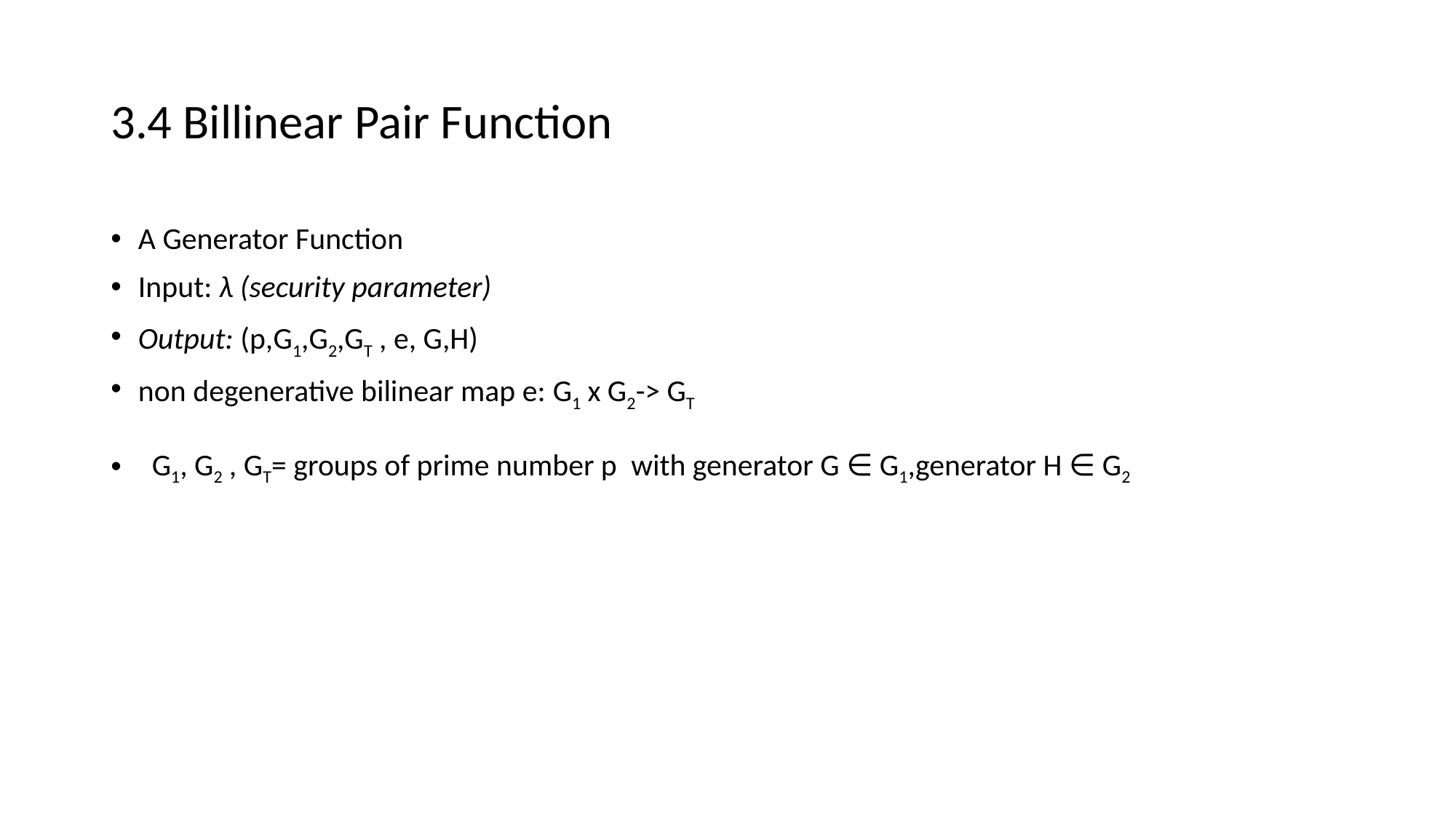

# 3.4 Billinear Pair Function
A Generator Function
Input: λ (security parameter)
Output: (p,G1,G2,GT , e, G,H)
non degenerative bilinear map e: G1 x G2-> GT
G1, G2 , GT= groups of prime number p  with generator G ∈ G1,generator H ∈ G2